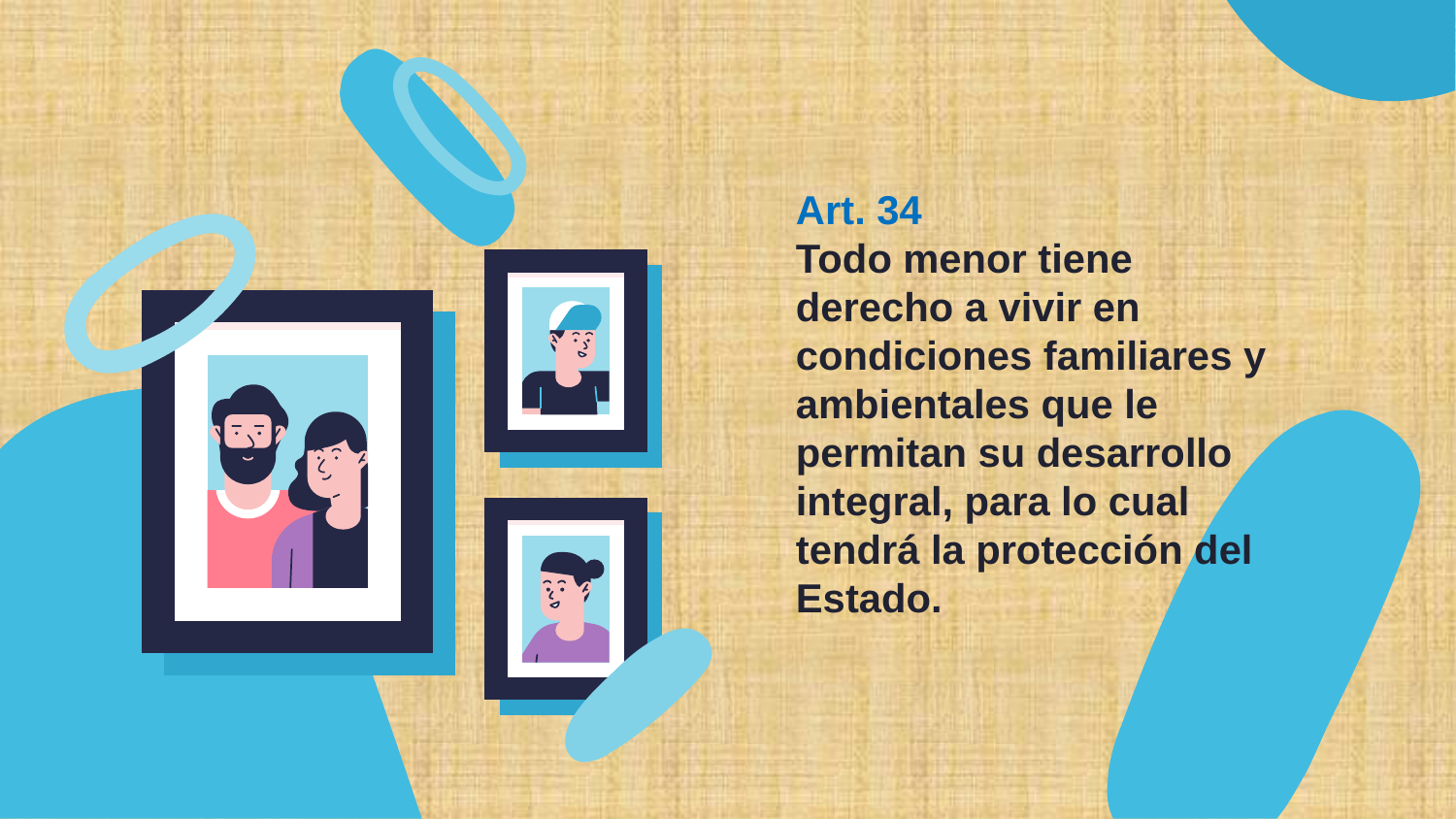

Art. 34
Todo menor tiene derecho a vivir en condiciones familiares y ambientales que le permitan su desarrollo integral, para lo cual tendrá la protección del Estado.